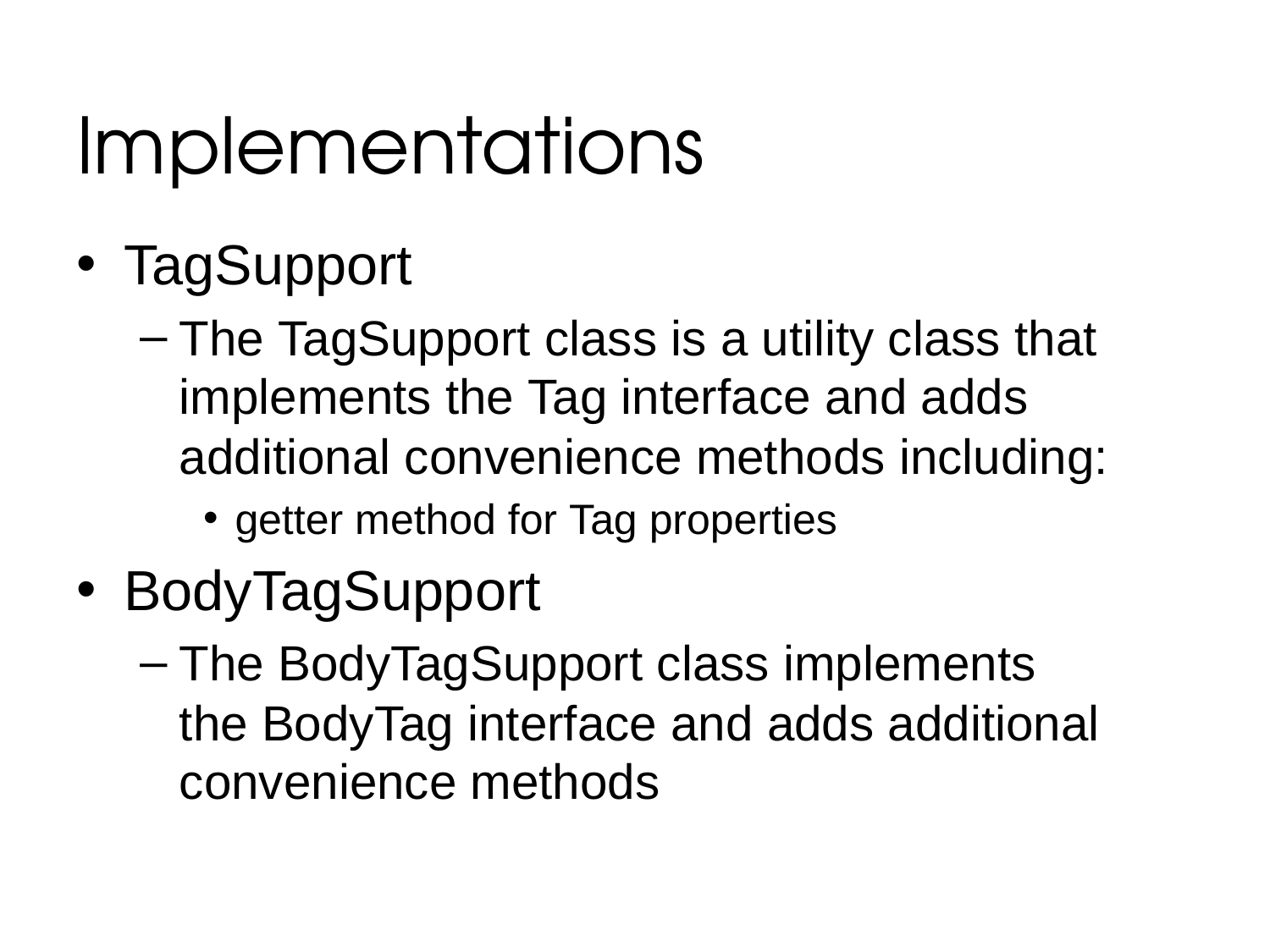

# Implementations
TagSupport
The TagSupport class is a utility class that implements the Tag interface and adds additional convenience methods including:
getter method for Tag properties
BodyTagSupport
The BodyTagSupport class implements the BodyTag interface and adds additional convenience methods